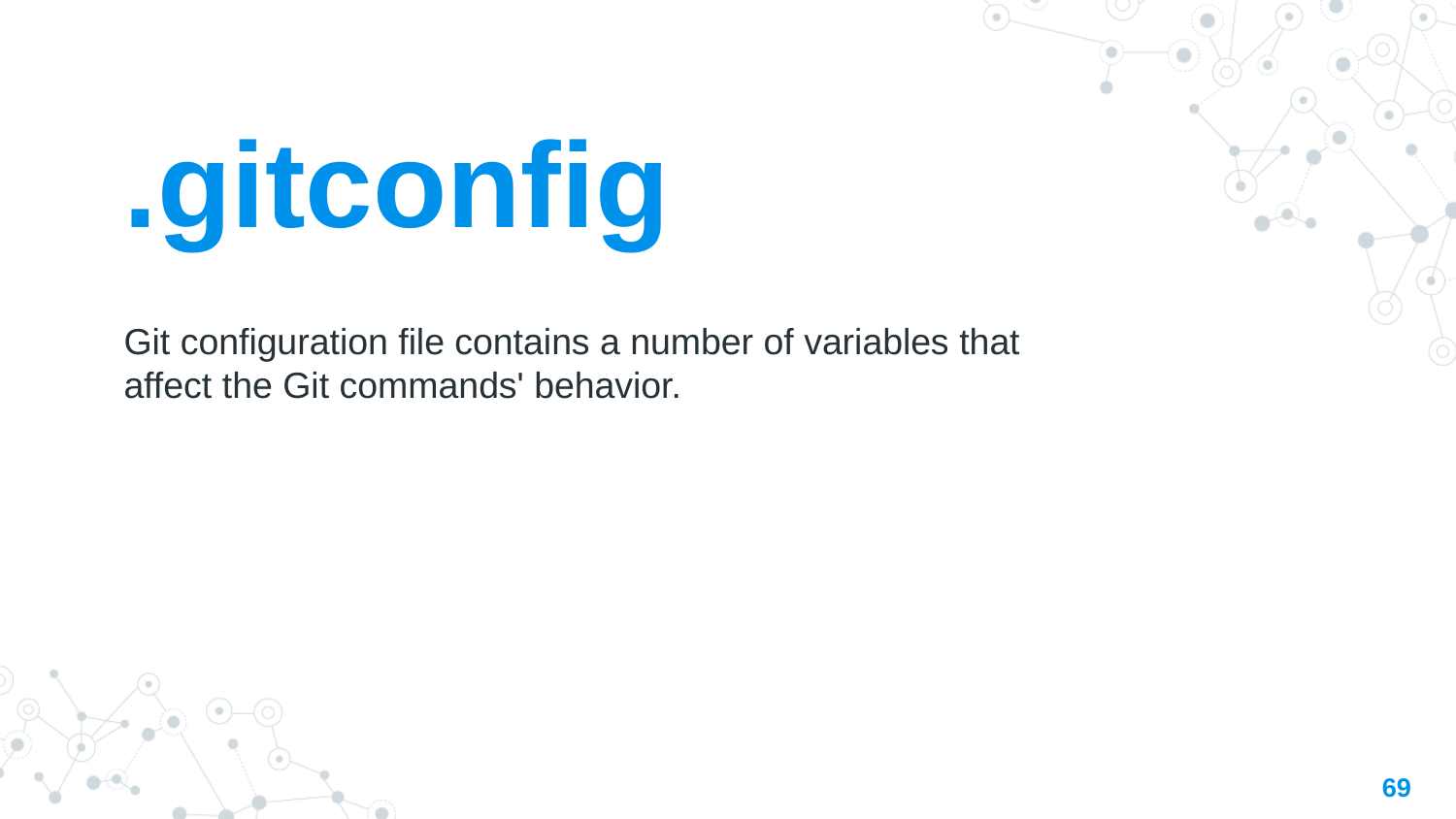

.gitconfig
Git configuration file contains a number of variables that affect the Git commands' behavior.
69